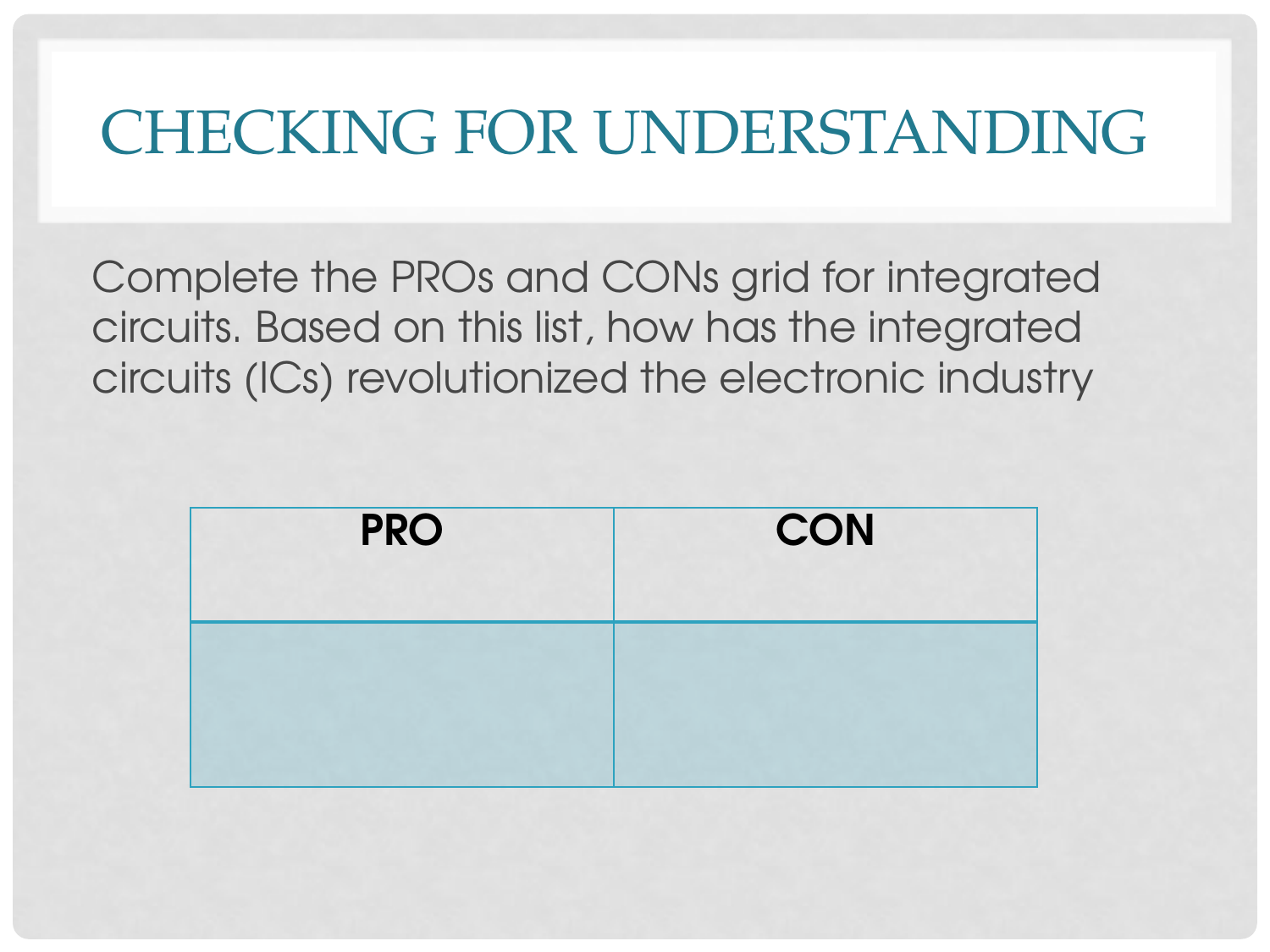

# Checking for Understanding
Complete the PROs and CONs grid for integrated circuits. Based on this list, how has the integrated circuits (ICs) revolutionized the electronic industry

| PRO | CON |
| --- | --- |
|  |  |